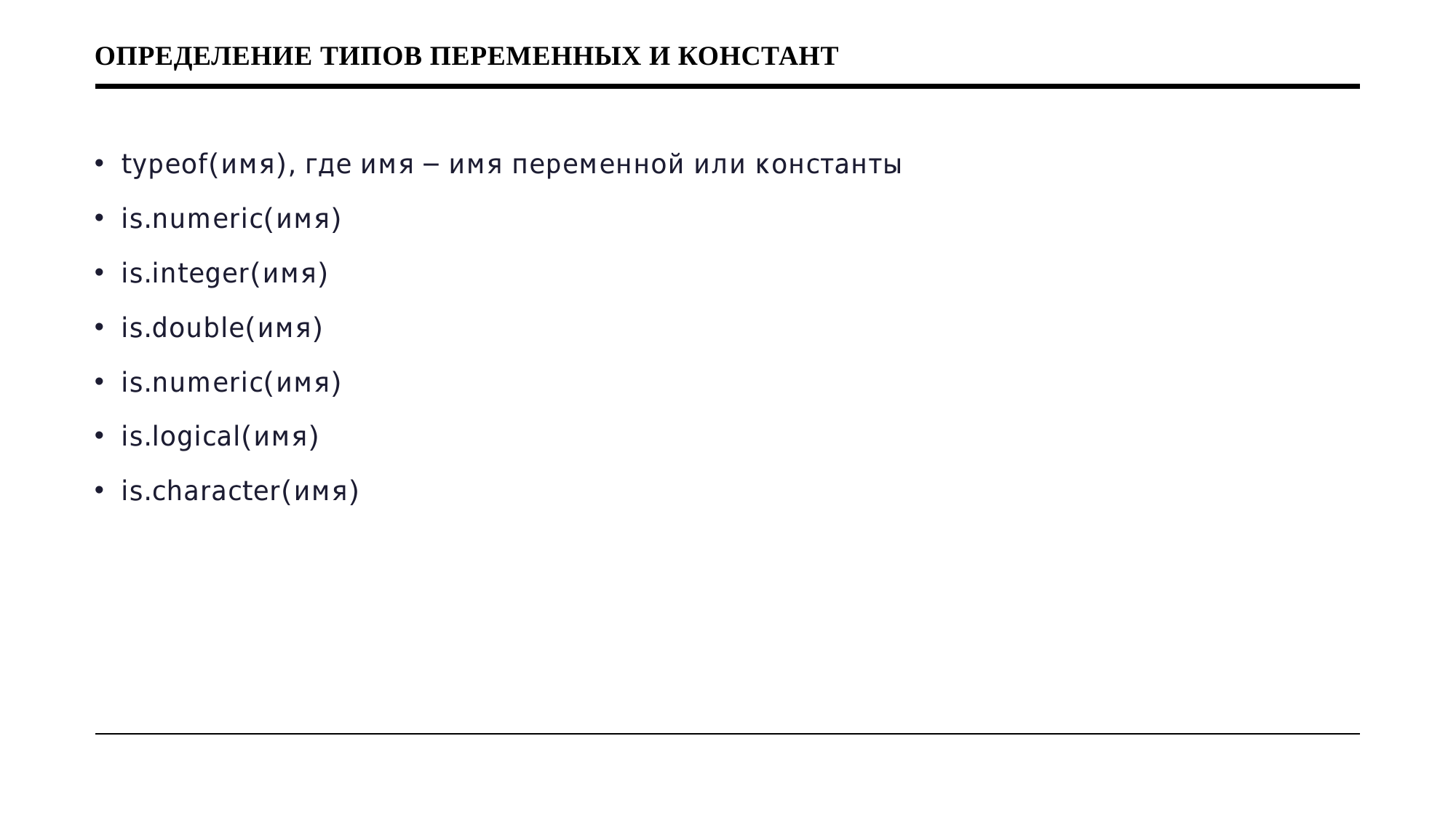

# Определение типов переменных и констант
typeof(имя), где имя – имя переменной или константы
is.numeric(имя)
is.integer(имя)
is.double(имя)
is.numeric(имя)
is.logical(имя)
is.character(имя)